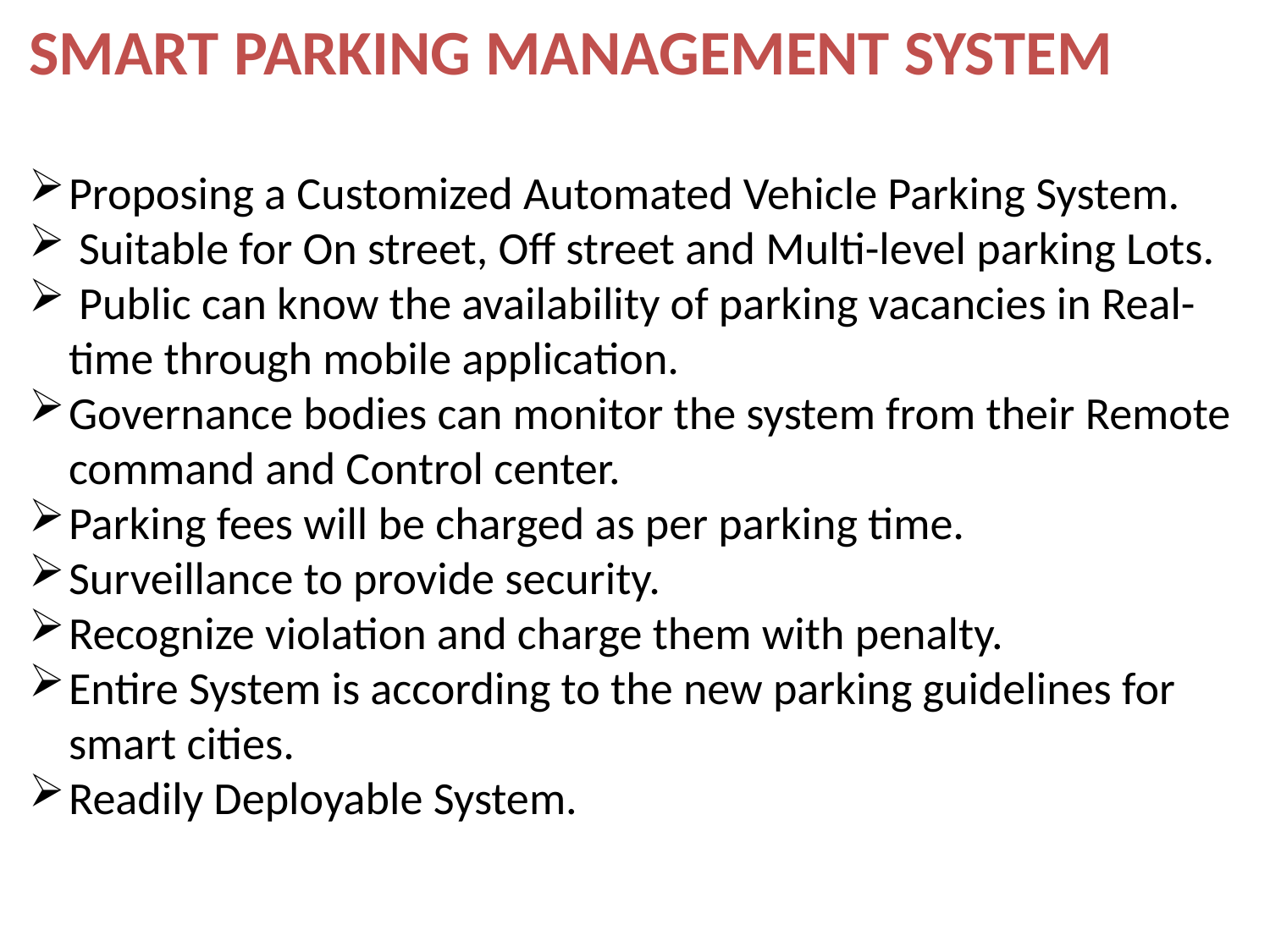

SMART PARKING MANAGEMENT SYSTEM

Proposing a Customized Automated Vehicle Parking System.
 Suitable for On street, Off street and Multi-level parking Lots.
 Public can know the availability of parking vacancies in Real-time through mobile application.
Governance bodies can monitor the system from their Remote command and Control center.
Parking fees will be charged as per parking time.
Surveillance to provide security.
Recognize violation and charge them with penalty.
Entire System is according to the new parking guidelines for smart cities.
Readily Deployable System.